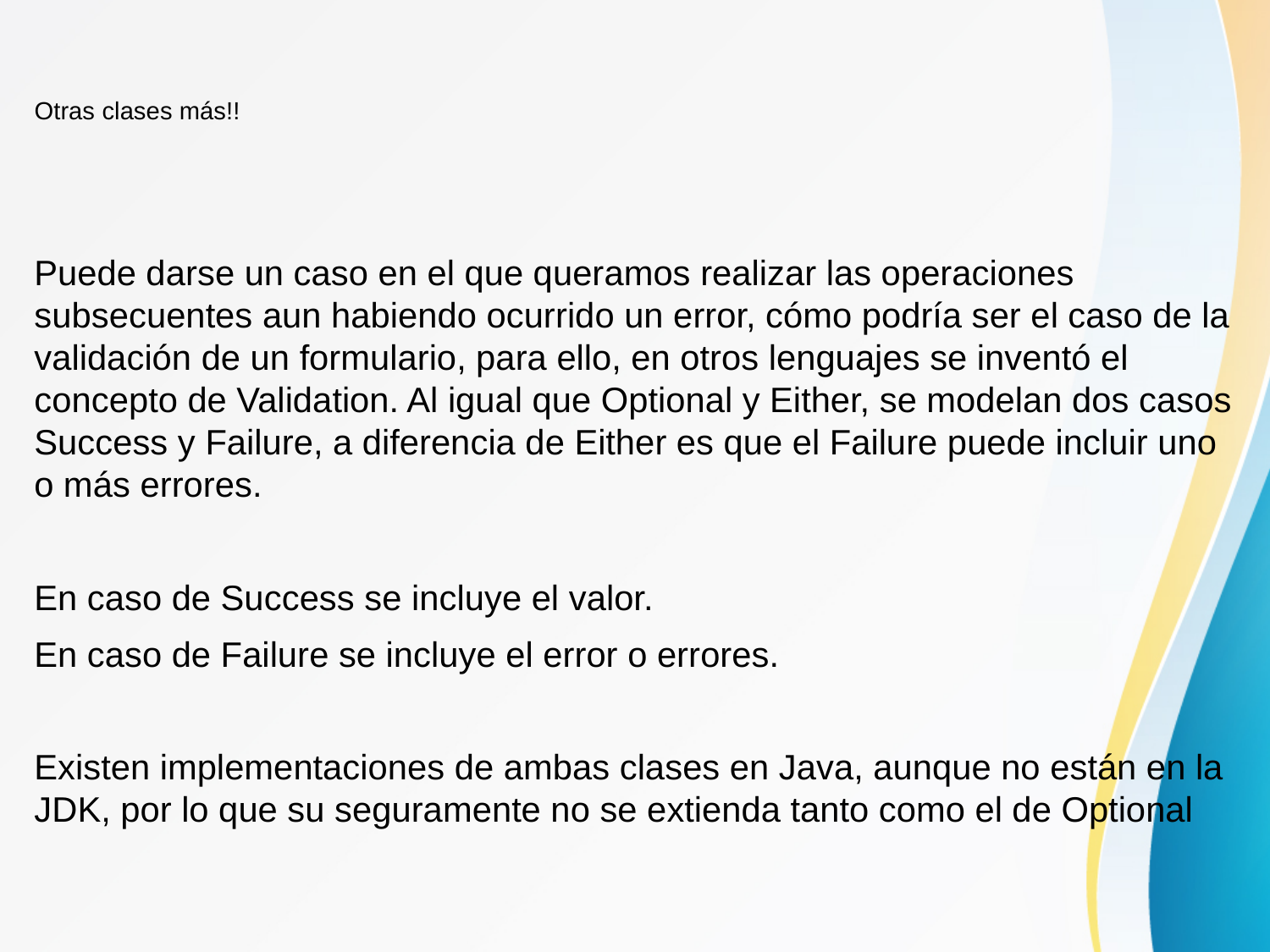

Otras clases más!!
Puede darse un caso en el que queramos realizar las operaciones subsecuentes aun habiendo ocurrido un error, cómo podría ser el caso de la validación de un formulario, para ello, en otros lenguajes se inventó el concepto de Validation. Al igual que Optional y Either, se modelan dos casos Success y Failure, a diferencia de Either es que el Failure puede incluir uno o más errores.

En caso de Success se incluye el valor.
En caso de Failure se incluye el error o errores.

Existen implementaciones de ambas clases en Java, aunque no están en la JDK, por lo que su seguramente no se extienda tanto como el de Optional